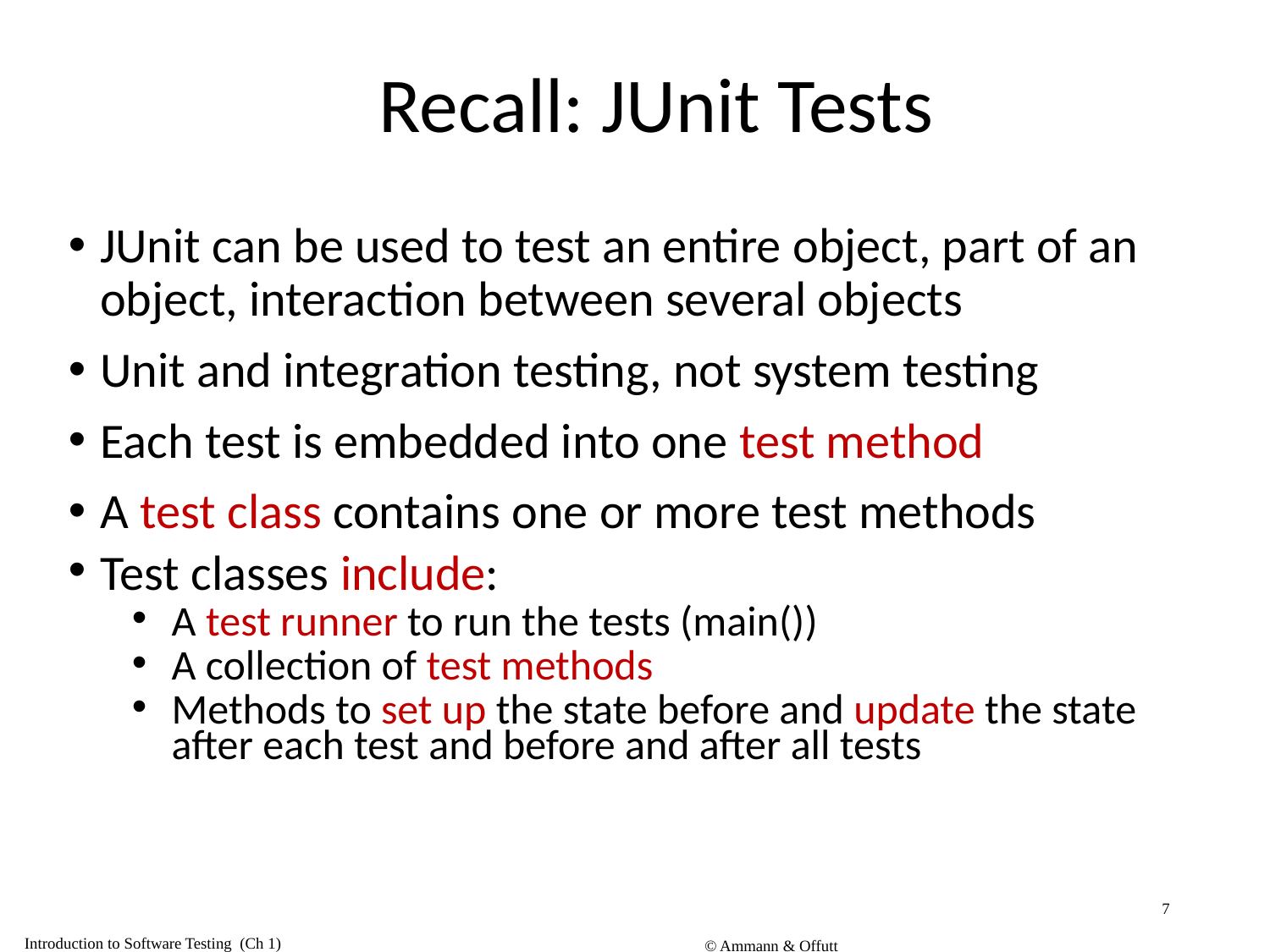

# Recall: JUnit Tests
JUnit can be used to test an entire object, part of an object, interaction between several objects
Unit and integration testing, not system testing
Each test is embedded into one test method
A test class contains one or more test methods
Test classes include:
A test runner to run the tests (main())
A collection of test methods
Methods to set up the state before and update the state after each test and before and after all tests
7
Introduction to Software Testing  (Ch 1)
© Ammann & Offutt